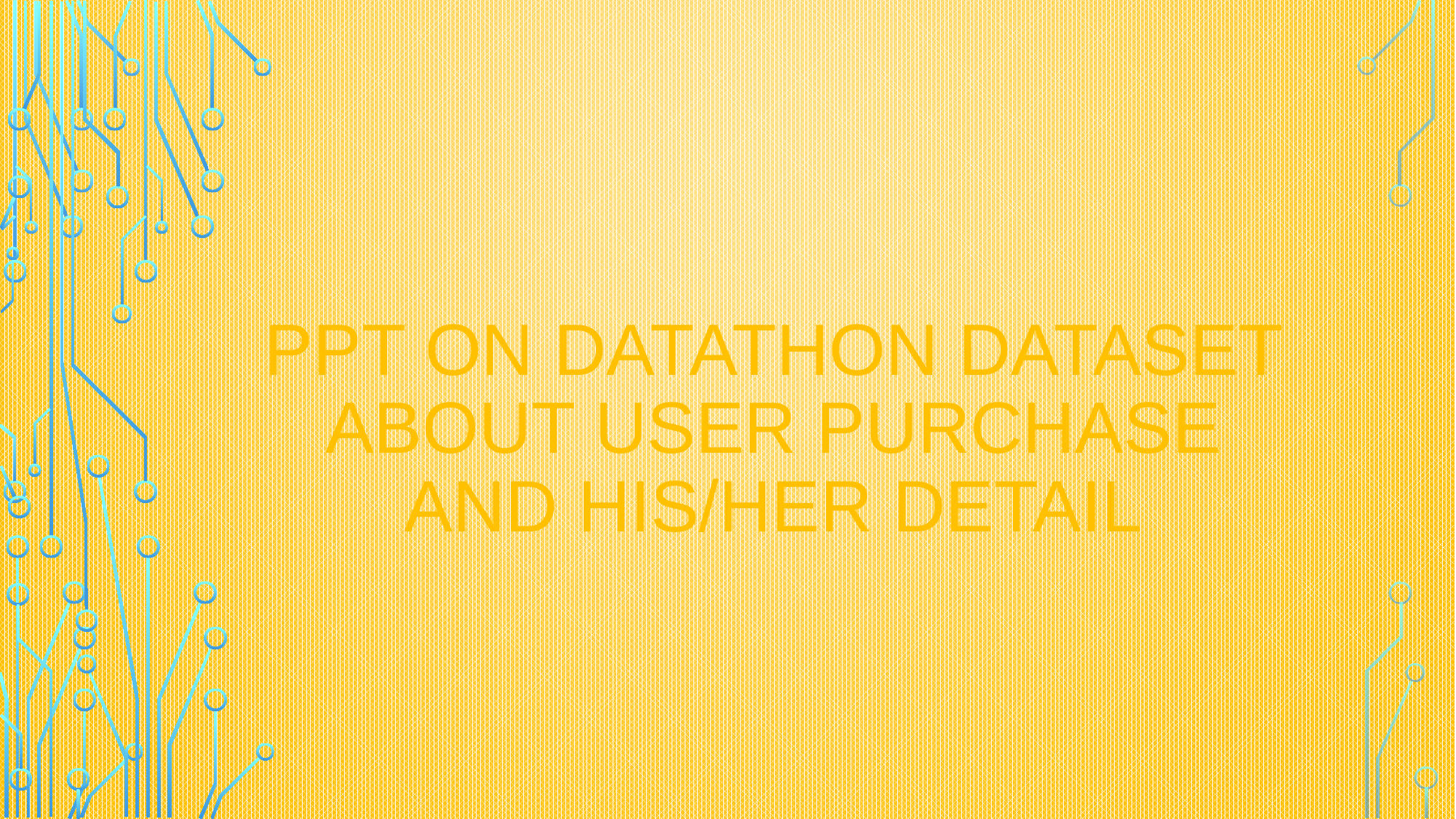

# PPT On DataThon DATASET ABOUT USER PURCHASE AND HIS/HER DETAIL